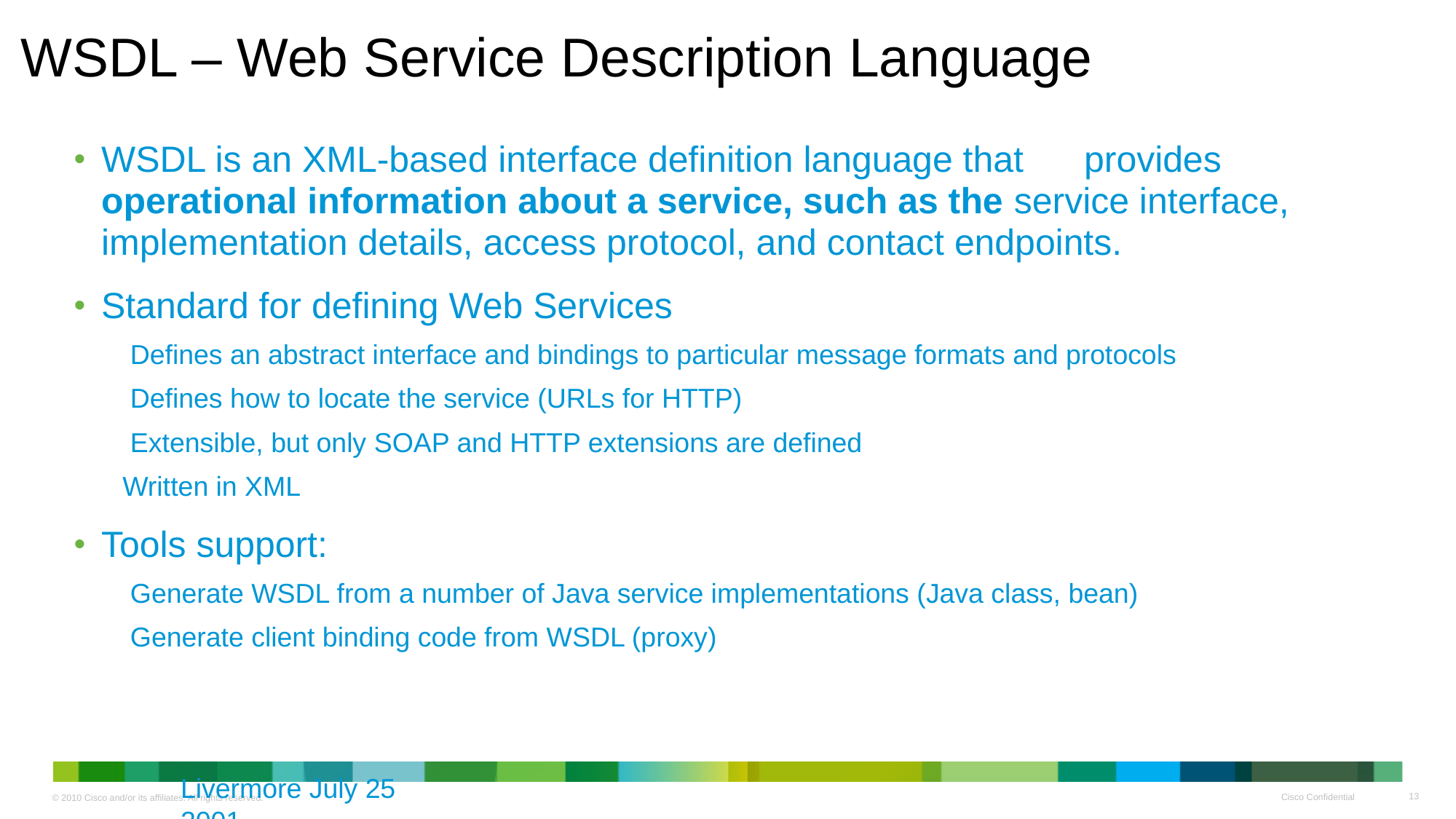

# WSDL – Web Service Description Language
WSDL is an XML-based interface definition language that	provides operational information about a service, such as the service interface, implementation details, access protocol, and contact endpoints.
Standard for defining Web Services
 Defines an abstract interface and bindings to particular message formats and protocols
 Defines how to locate the service (URLs for HTTP)
 Extensible, but only SOAP and HTTP extensions are defined
Written in XML
Tools support:
 Generate WSDL from a number of Java service implementations (Java class, bean)
 Generate client binding code from WSDL (proxy)
Livermore July 25 2001